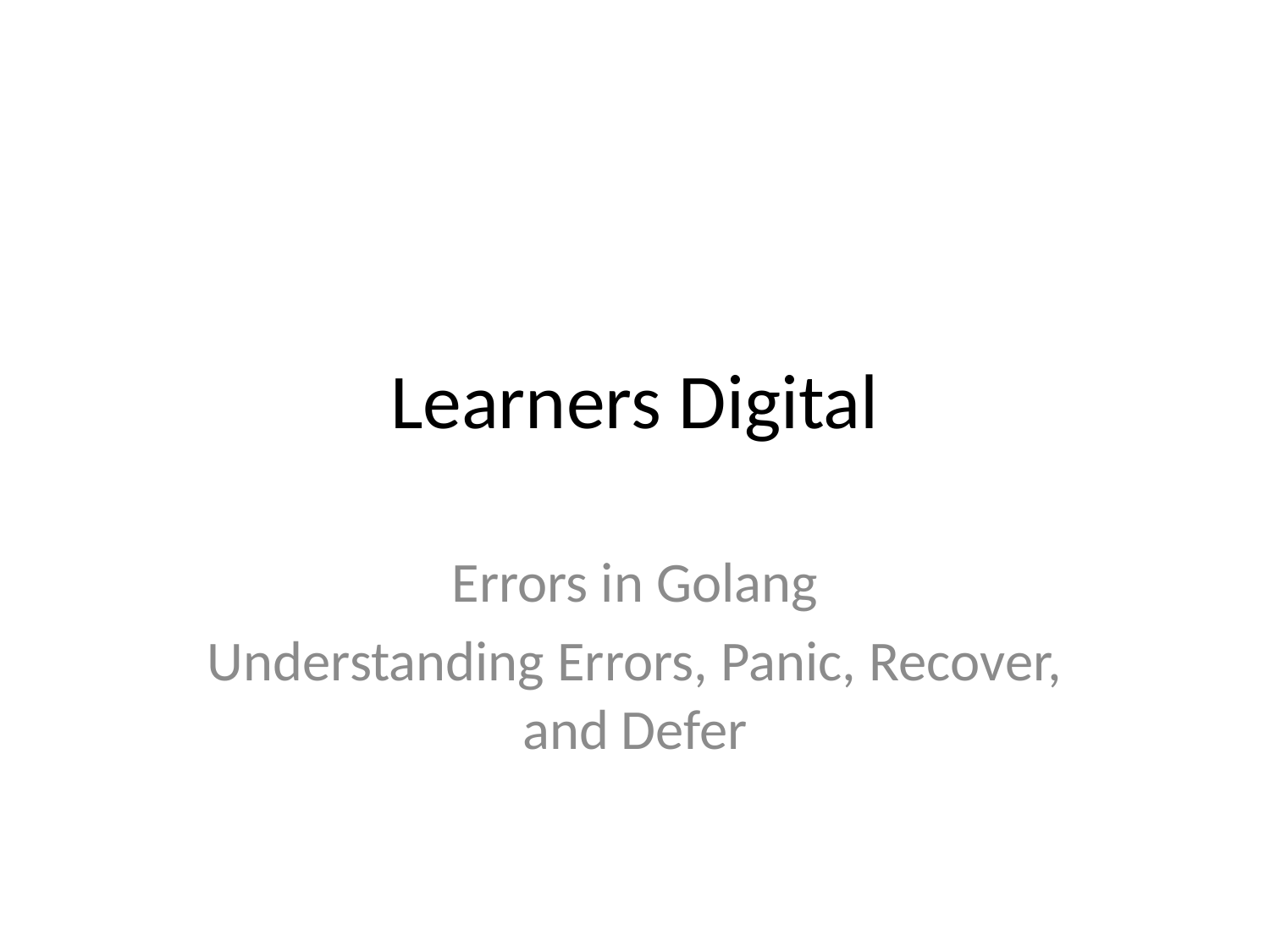

# Learners Digital
Errors in Golang
Understanding Errors, Panic, Recover, and Defer